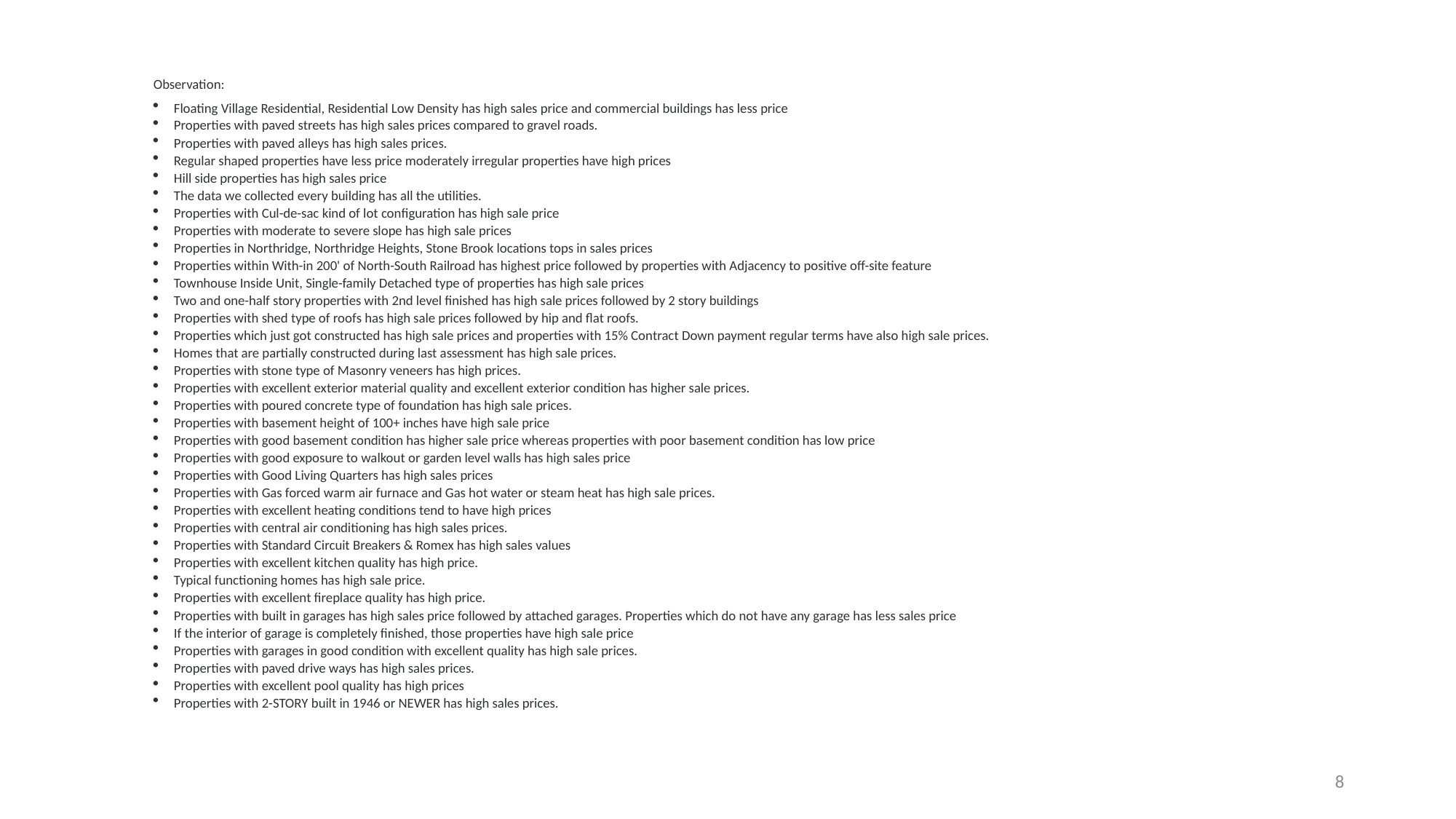

Observation:
Floating Village Residential, Residential Low Density has high sales price and commercial buildings has less price
Properties with paved streets has high sales prices compared to gravel roads.
Properties with paved alleys has high sales prices.
Regular shaped properties have less price moderately irregular properties have high prices
Hill side properties has high sales price
The data we collected every building has all the utilities.
Properties with Cul-de-sac kind of lot configuration has high sale price
Properties with moderate to severe slope has high sale prices
Properties in Northridge, Northridge Heights, Stone Brook locations tops in sales prices
Properties within With-in 200' of North-South Railroad has highest price followed by properties with Adjacency to positive off-site feature
Townhouse Inside Unit, Single-family Detached type of properties has high sale prices
Two and one-half story properties with 2nd level finished has high sale prices followed by 2 story buildings
Properties with shed type of roofs has high sale prices followed by hip and flat roofs.
Properties which just got constructed has high sale prices and properties with 15% Contract Down payment regular terms have also high sale prices.
Homes that are partially constructed during last assessment has high sale prices.
Properties with stone type of Masonry veneers has high prices.
Properties with excellent exterior material quality and excellent exterior condition has higher sale prices.
Properties with poured concrete type of foundation has high sale prices.
Properties with basement height of 100+ inches have high sale price
Properties with good basement condition has higher sale price whereas properties with poor basement condition has low price
Properties with good exposure to walkout or garden level walls has high sales price
Properties with Good Living Quarters has high sales prices
Properties with Gas forced warm air furnace and Gas hot water or steam heat has high sale prices.
Properties with excellent heating conditions tend to have high prices
Properties with central air conditioning has high sales prices.
Properties with Standard Circuit Breakers & Romex has high sales values
Properties with excellent kitchen quality has high price.
Typical functioning homes has high sale price.
Properties with excellent fireplace quality has high price.
Properties with built in garages has high sales price followed by attached garages. Properties which do not have any garage has less sales price
If the interior of garage is completely finished, those properties have high sale price
Properties with garages in good condition with excellent quality has high sale prices.
Properties with paved drive ways has high sales prices.
Properties with excellent pool quality has high prices
Properties with 2-STORY built in 1946 or NEWER has high sales prices.

8